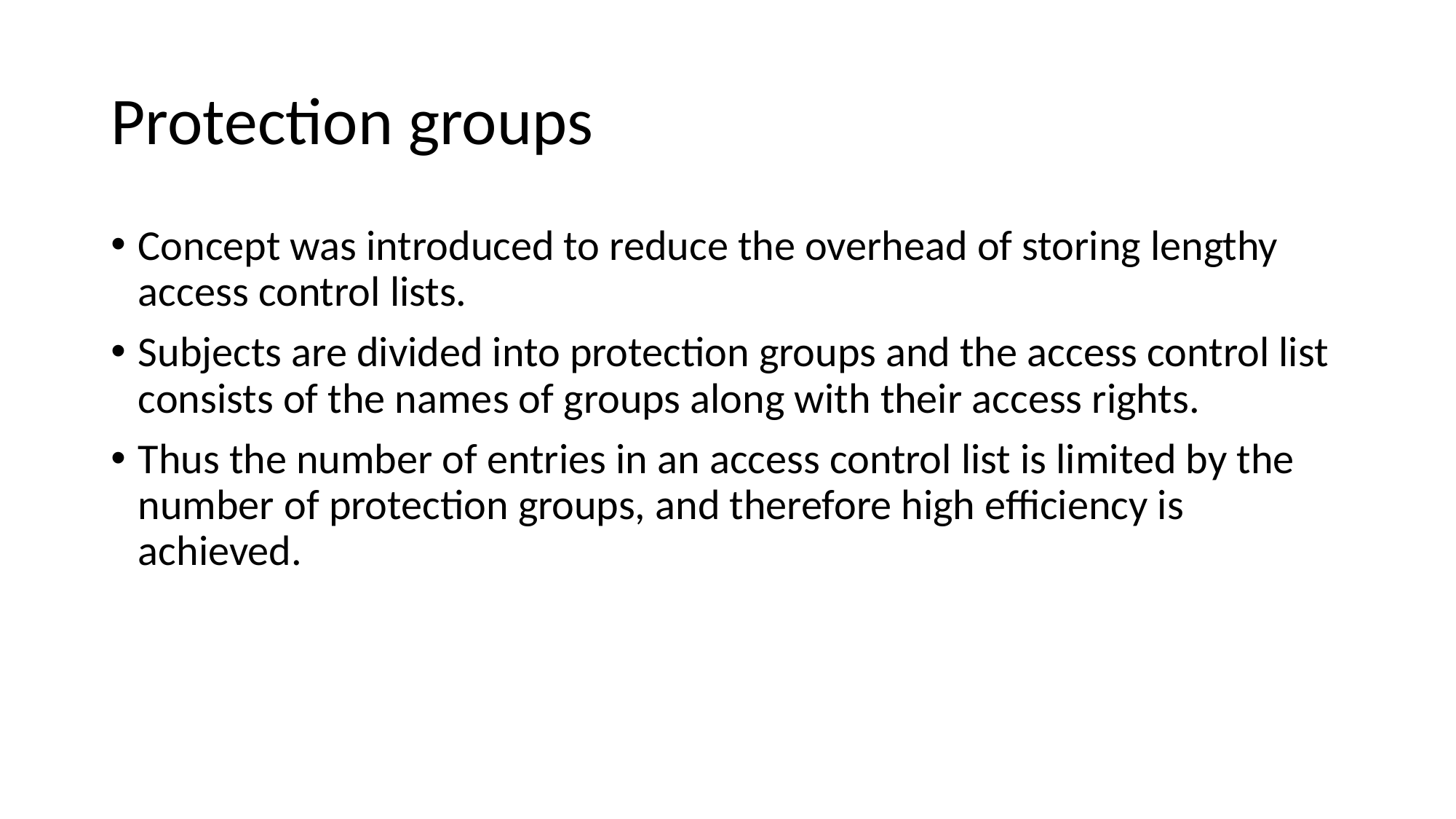

# Protection groups
Concept was introduced to reduce the overhead of storing lengthy access control lists.
Subjects are divided into protection groups and the access control list consists of the names of groups along with their access rights.
Thus the number of entries in an access control list is limited by the number of protection groups, and therefore high efficiency is achieved.